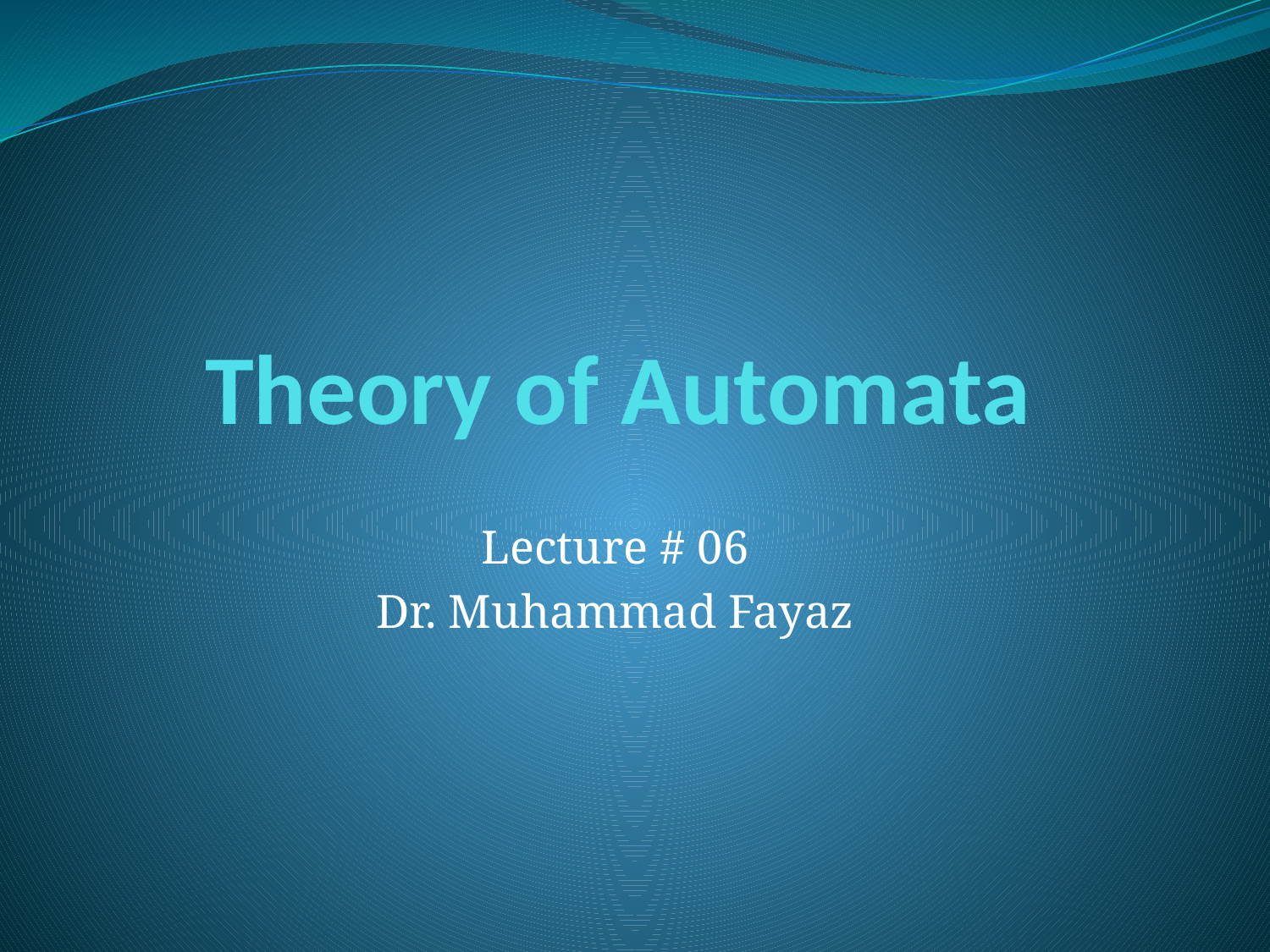

# Theory of Automata

Lecture # 06
Dr. Muhammad Fayaz